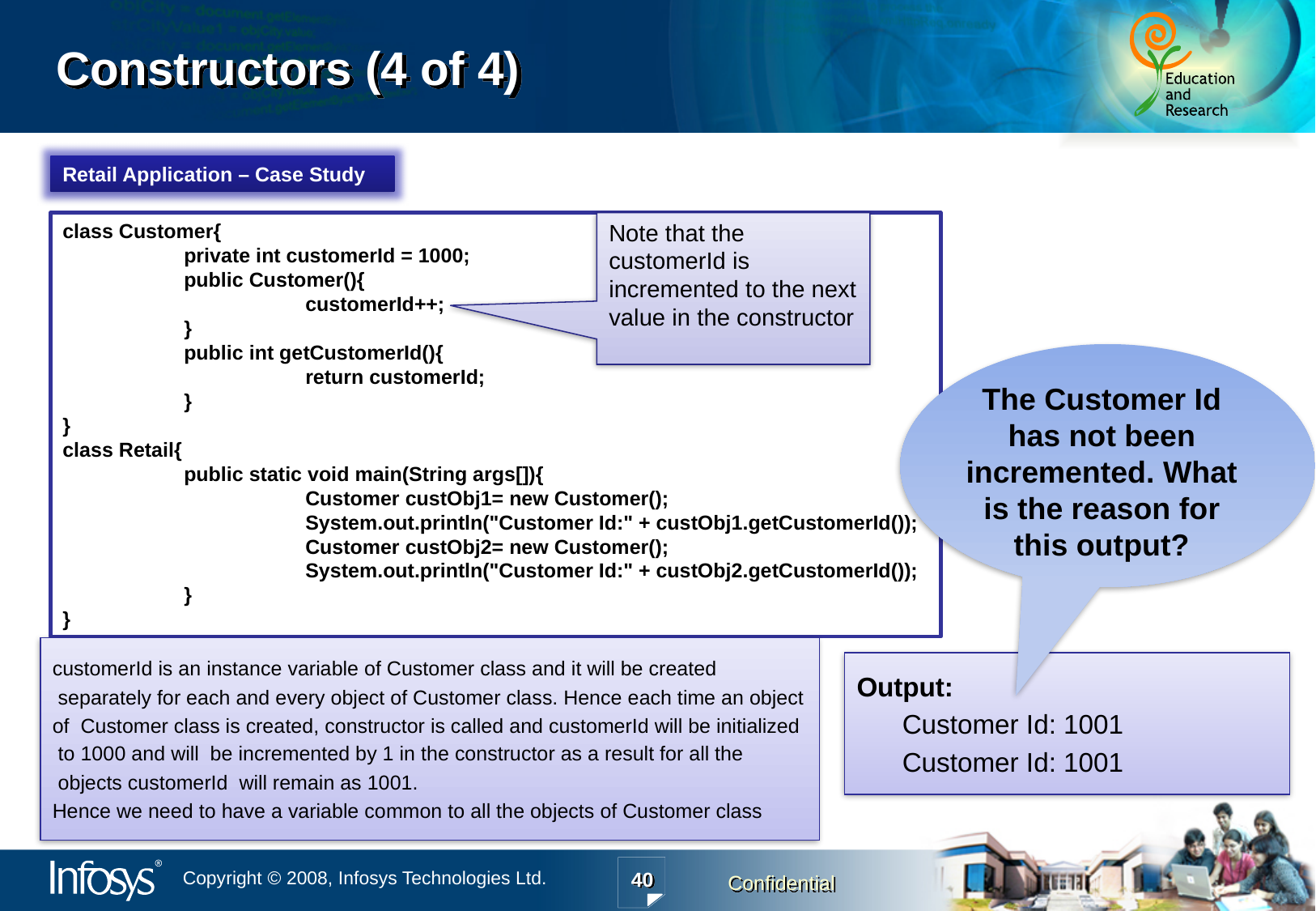

# Constructors (4 of 4)
Retail Application – Case Study
class Customer{
	private int customerId = 1000;
	public Customer(){
		customerId++;
	}
	public int getCustomerId(){
		return customerId;
	}
}
class Retail{
	public static void main(String args[]){
		Customer custObj1= new Customer();
		System.out.println("Customer Id:" + custObj1.getCustomerId());
		Customer custObj2= new Customer();
		System.out.println("Customer Id:" + custObj2.getCustomerId());
	}
}
Note that the customerId is incremented to the next value in the constructor
The Customer Id has not been incremented. What is the reason for this output?
customerId is an instance variable of Customer class and it will be created
 separately for each and every object of Customer class. Hence each time an object
of  Customer class is created, constructor is called and customerId will be initialized
 to 1000 and will  be incremented by 1 in the constructor as a result for all the
 objects customerId  will remain as 1001.
Hence we need to have a variable common to all the objects of Customer class
Output:
	Customer Id: 1001
	Customer Id: 1001
40